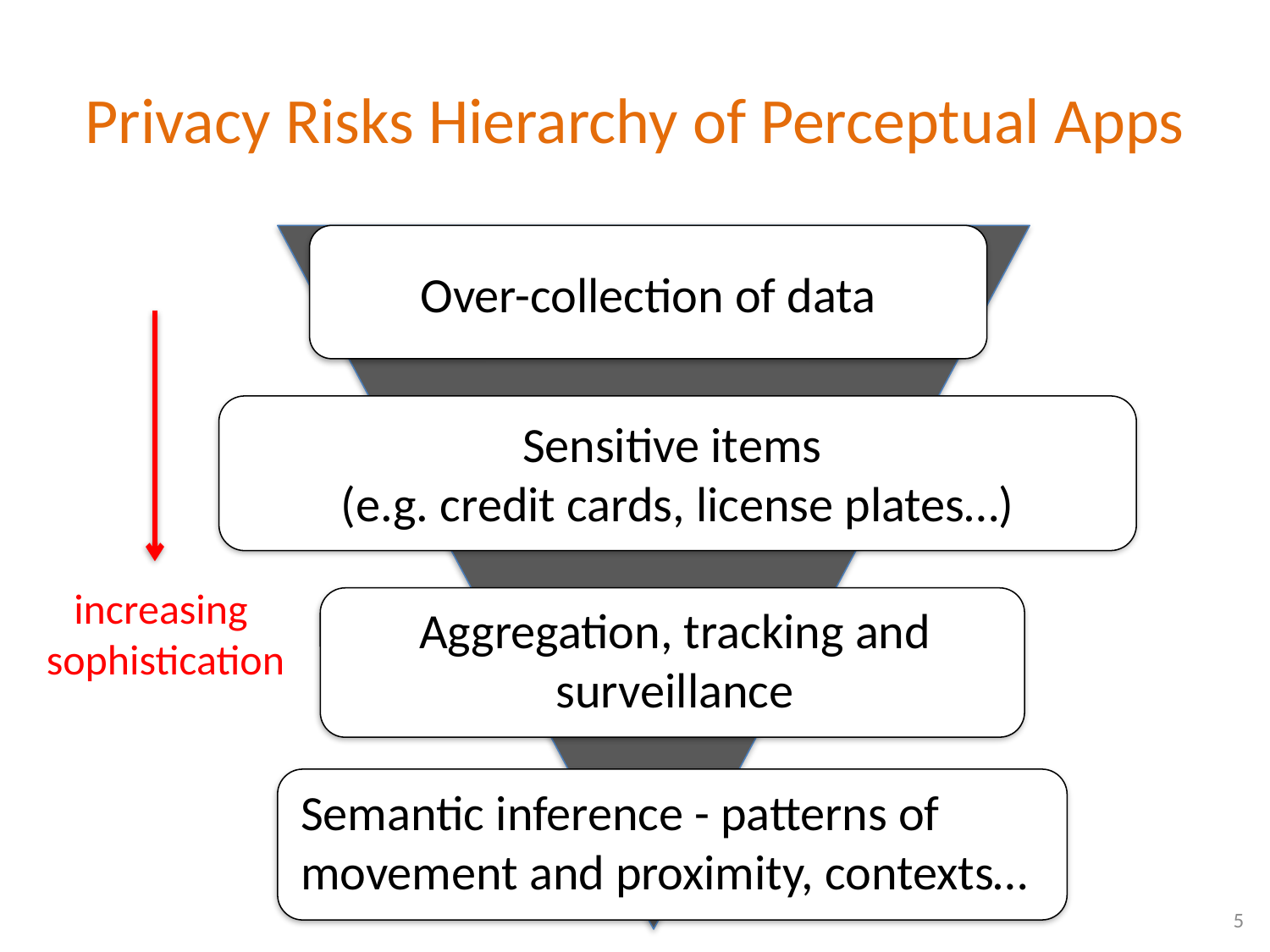

# Privacy Risks Hierarchy of Perceptual Apps

Over-collection of data

Sensitive items
(e.g. credit cards, license plates…)
increasing
sophistication

Aggregation, tracking and surveillance

Semantic inference - patterns of movement and proximity, contexts…
5